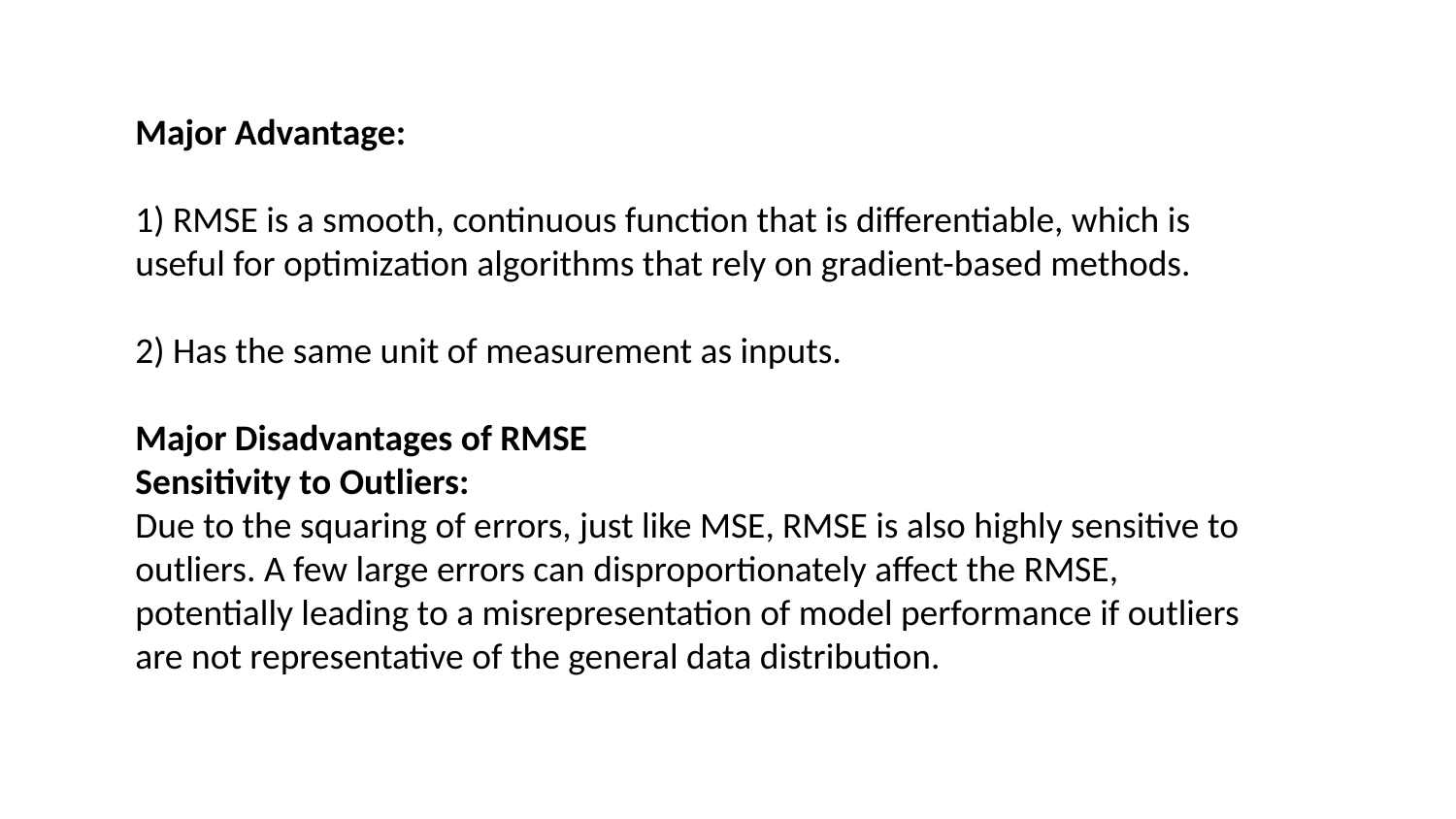

Major Advantage:

1) RMSE is a smooth, continuous function that is differentiable, which is useful for optimization algorithms that rely on gradient-based methods.

2) Has the same unit of measurement as inputs.

Major Disadvantages of RMSE
Sensitivity to Outliers:
Due to the squaring of errors, just like MSE, RMSE is also highly sensitive to outliers. A few large errors can disproportionately affect the RMSE, potentially leading to a misrepresentation of model performance if outliers are not representative of the general data distribution.